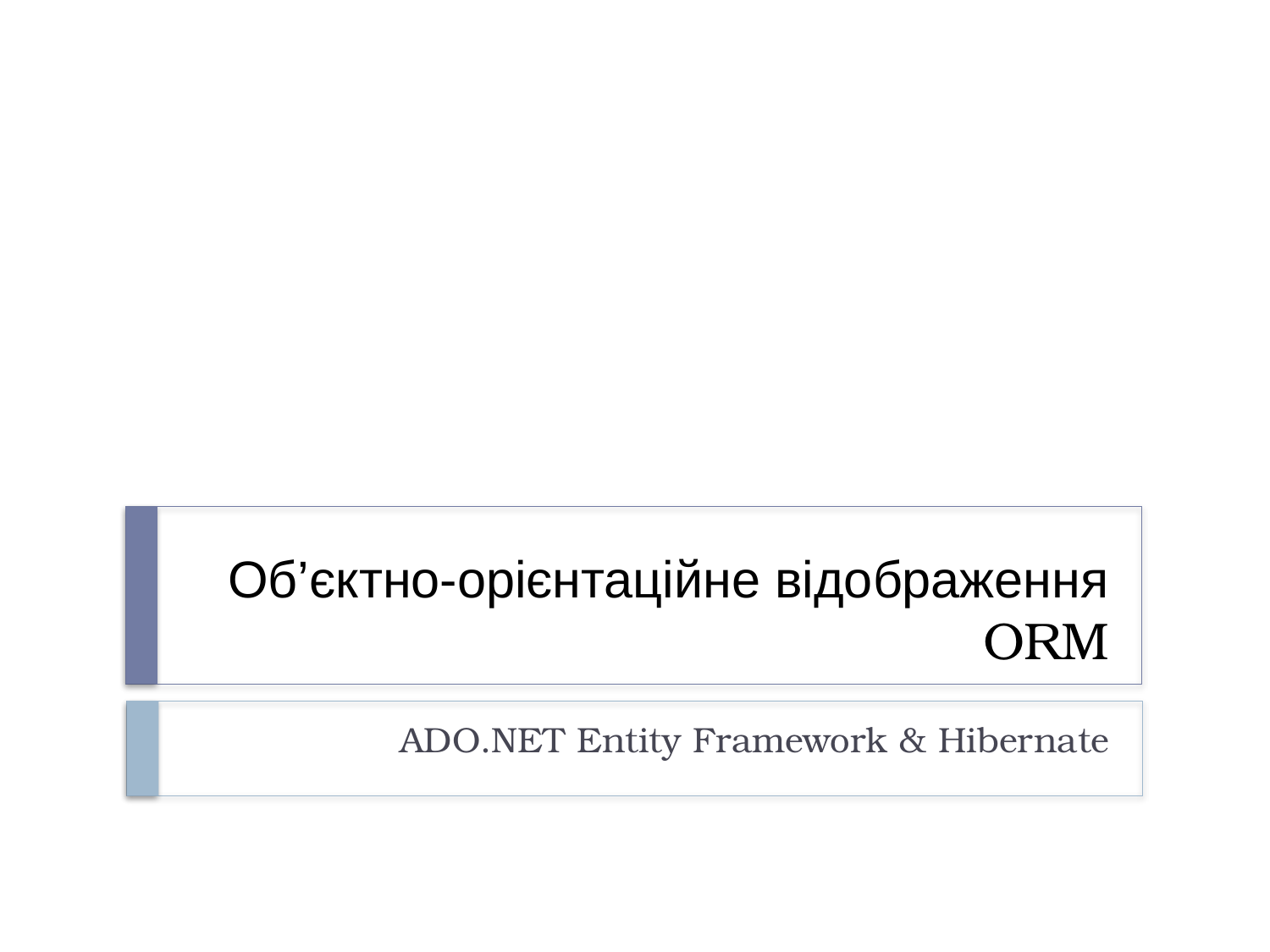

# Об’єктно-орієнтаційне відображення ORM
ADO.NET Entity Framework & Hibernate